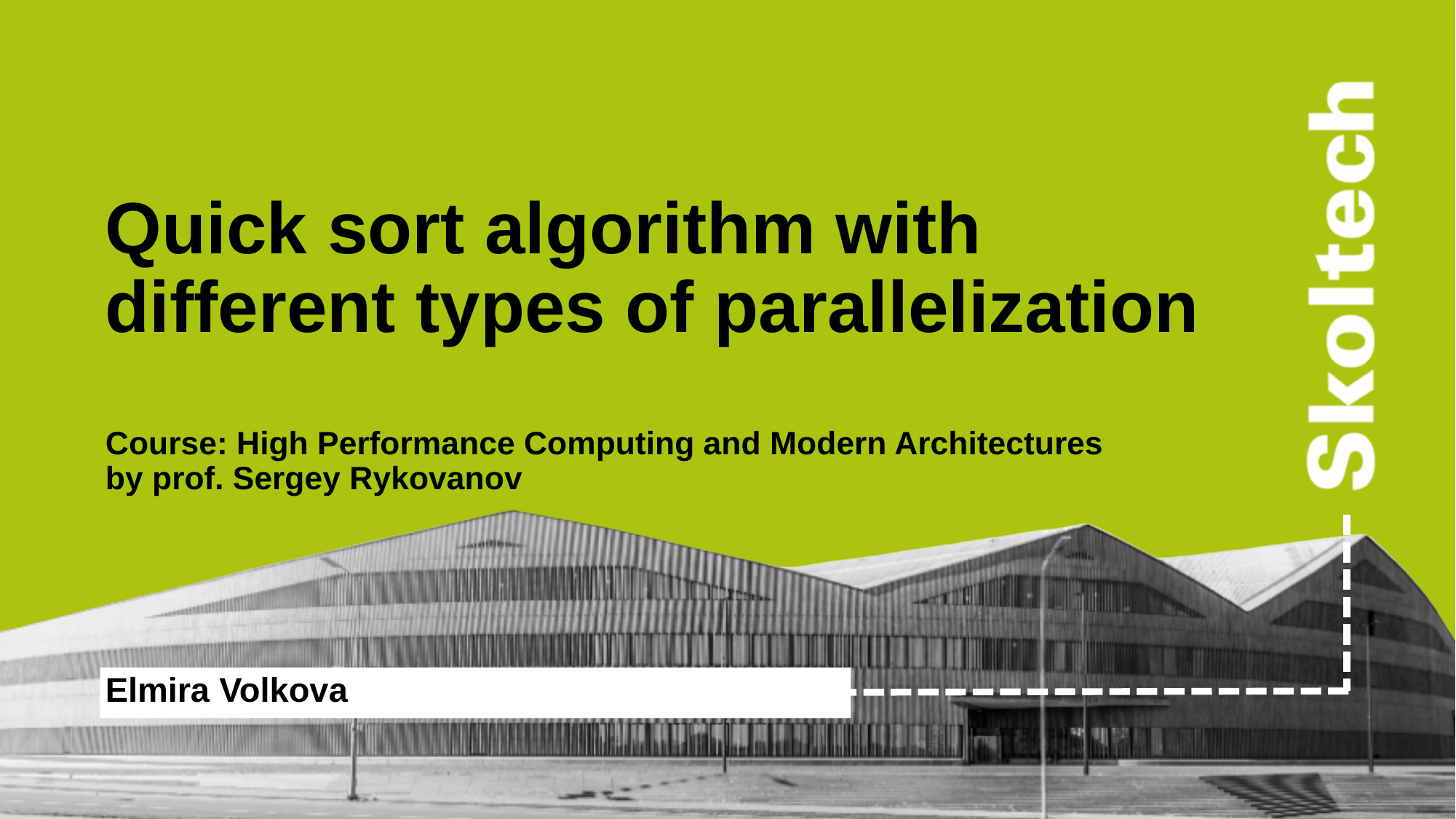

# Quick sort algorithm with different types of parallelization Course: High Performance Computing and Modern Architectures by prof. Sergey Rykovanov
Elmira Volkova